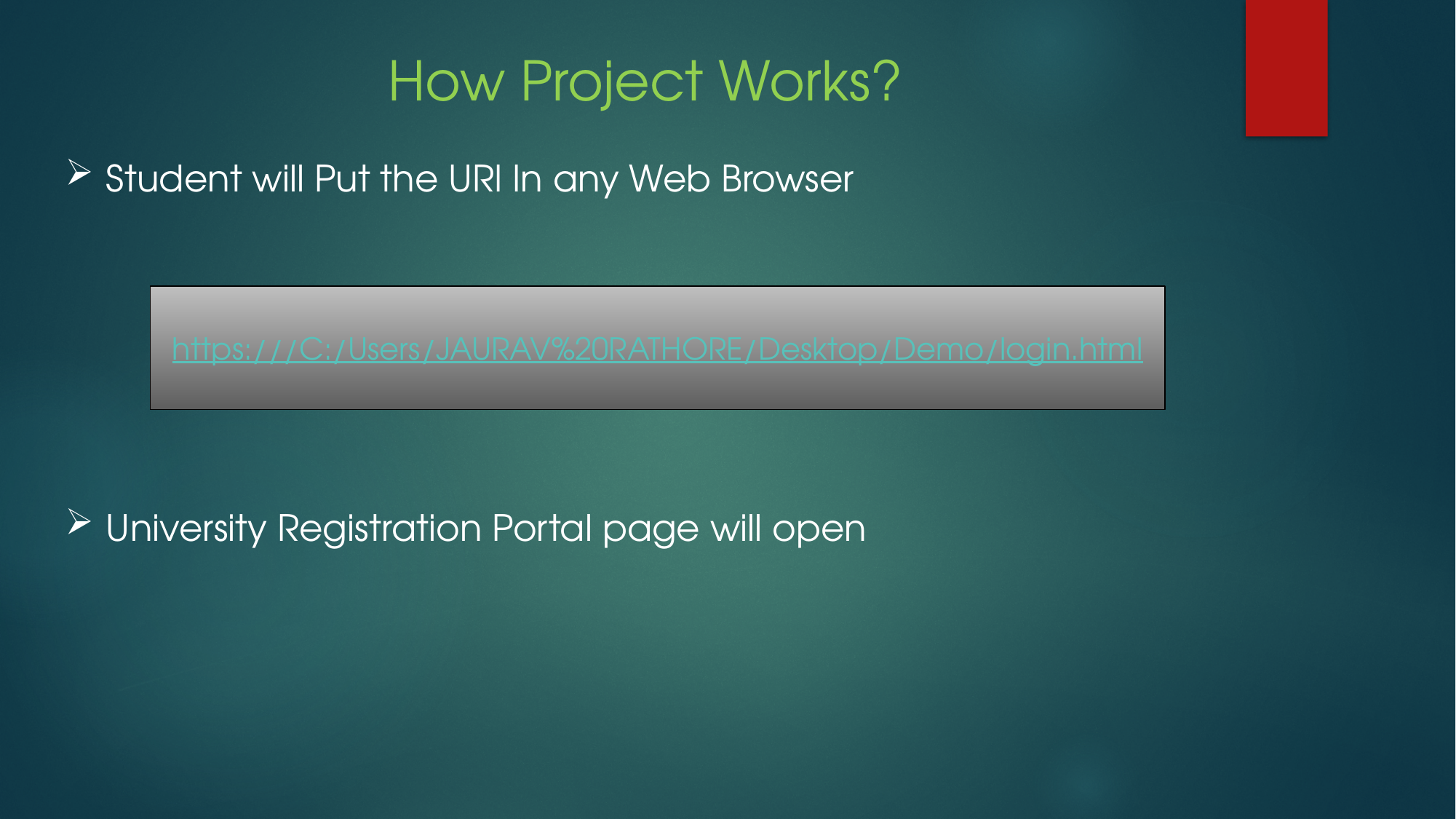

How Project Works?

Student will Put the URI In any Web Browser

University Registration Portal page will open

https:///C:/Users/JAURAV%20RATHORE/Desktop/Demo/login.html